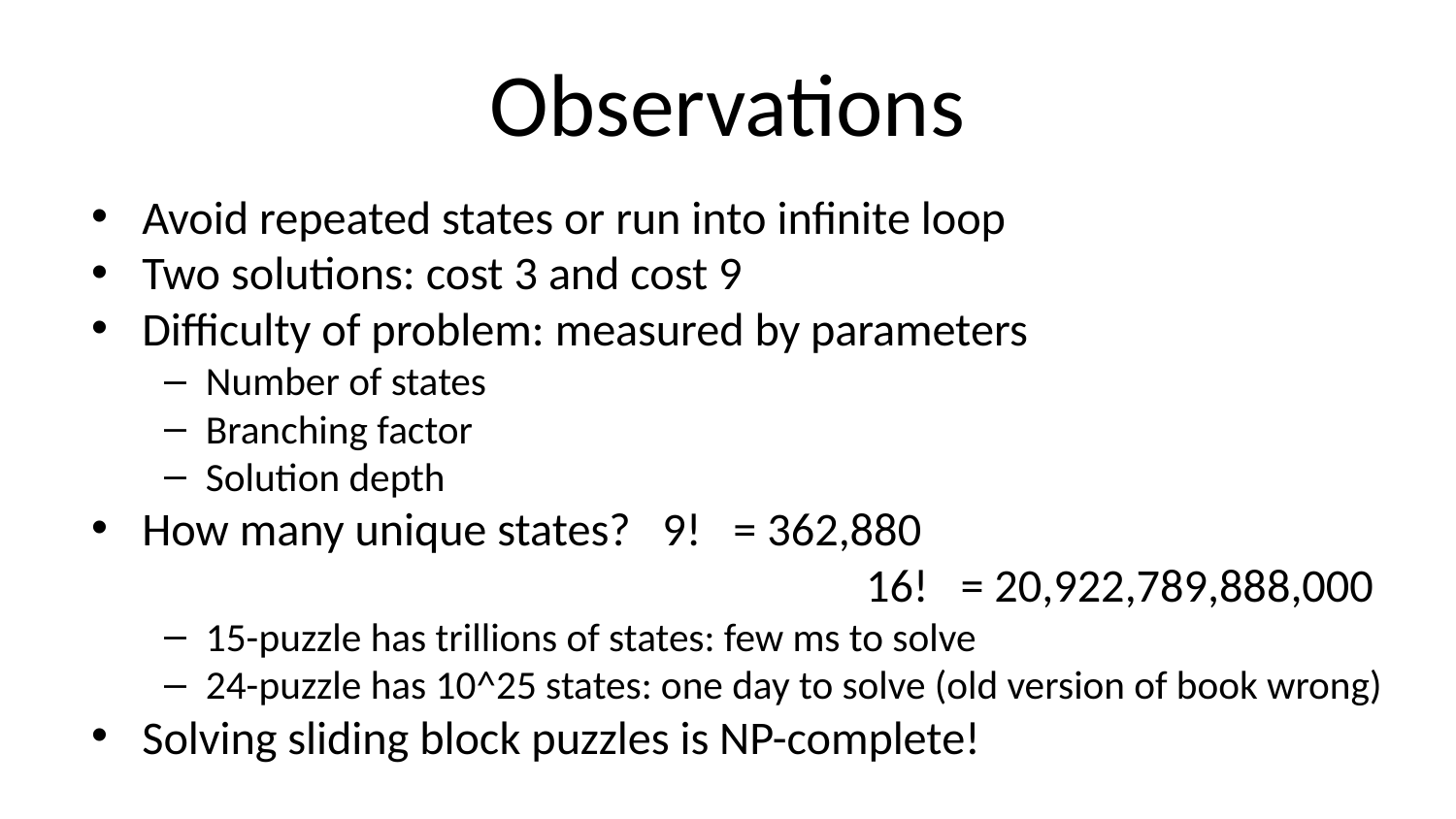

# Observations
Avoid repeated states or run into infinite loop
Two solutions: cost 3 and cost 9
Difficulty of problem: measured by parameters
Number of states
Branching factor
Solution depth
How many unique states?   9!   = 362,880
  			                                16!   = 20,922,789,888,000
15-puzzle has trillions of states: few ms to solve
24-puzzle has 10^25 states: one day to solve (old version of book wrong)
Solving sliding block puzzles is NP-complete!